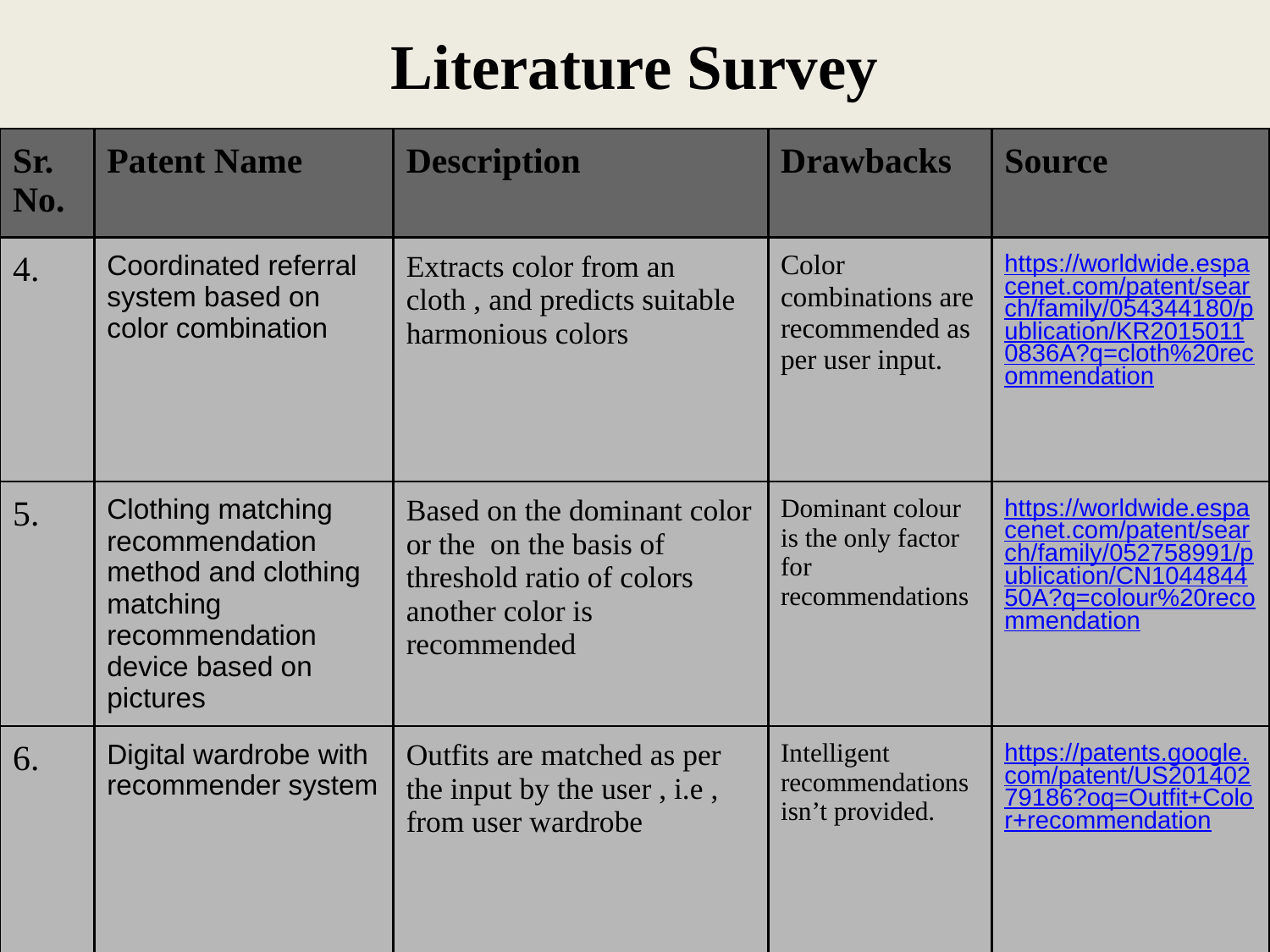

# Literature Survey

| Sr. No. | Patent Name | Description | Drawbacks | Source |
| --- | --- | --- | --- | --- |
| 4. | Coordinated referral system based on color combination | Extracts color from an cloth , and predicts suitable harmonious colors | Color combinations are recommended as per user input. | https://worldwide.espacenet.com/patent/search/family/054344180/publication/KR20150110836A?q=cloth%20recommendation |
| 5. | Clothing matching recommendation method and clothing matching recommendation device based on pictures | Based on the dominant color or the on the basis of threshold ratio of colors another color is recommended | Dominant colour is the only factor for recommendations | https://worldwide.espacenet.com/patent/search/family/052758991/publication/CN104484450A?q=colour%20recommendation |
| 6. | Digital wardrobe with recommender system | Outfits are matched as per the input by the user , i.e , from user wardrobe | Intelligent recommendations isn’t provided. | https://patents.google.com/patent/US20140279186?oq=Outfit+Color+recommendation |